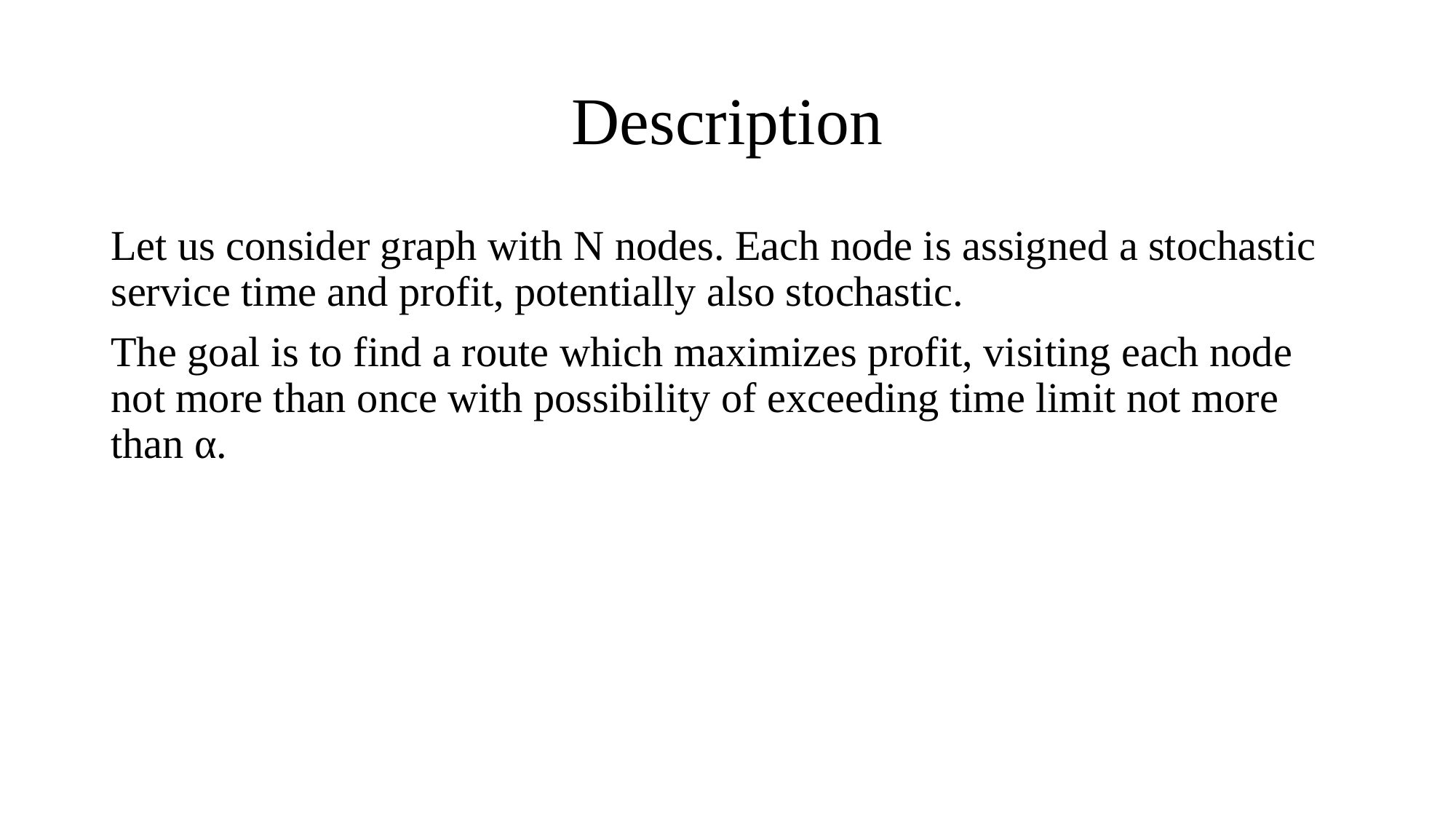

# Description
Let us consider graph with N nodes. Each node is assigned a stochastic service time and profit, potentially also stochastic.
The goal is to find a route which maximizes profit, visiting each node not more than once with possibility of exceeding time limit not more than α.